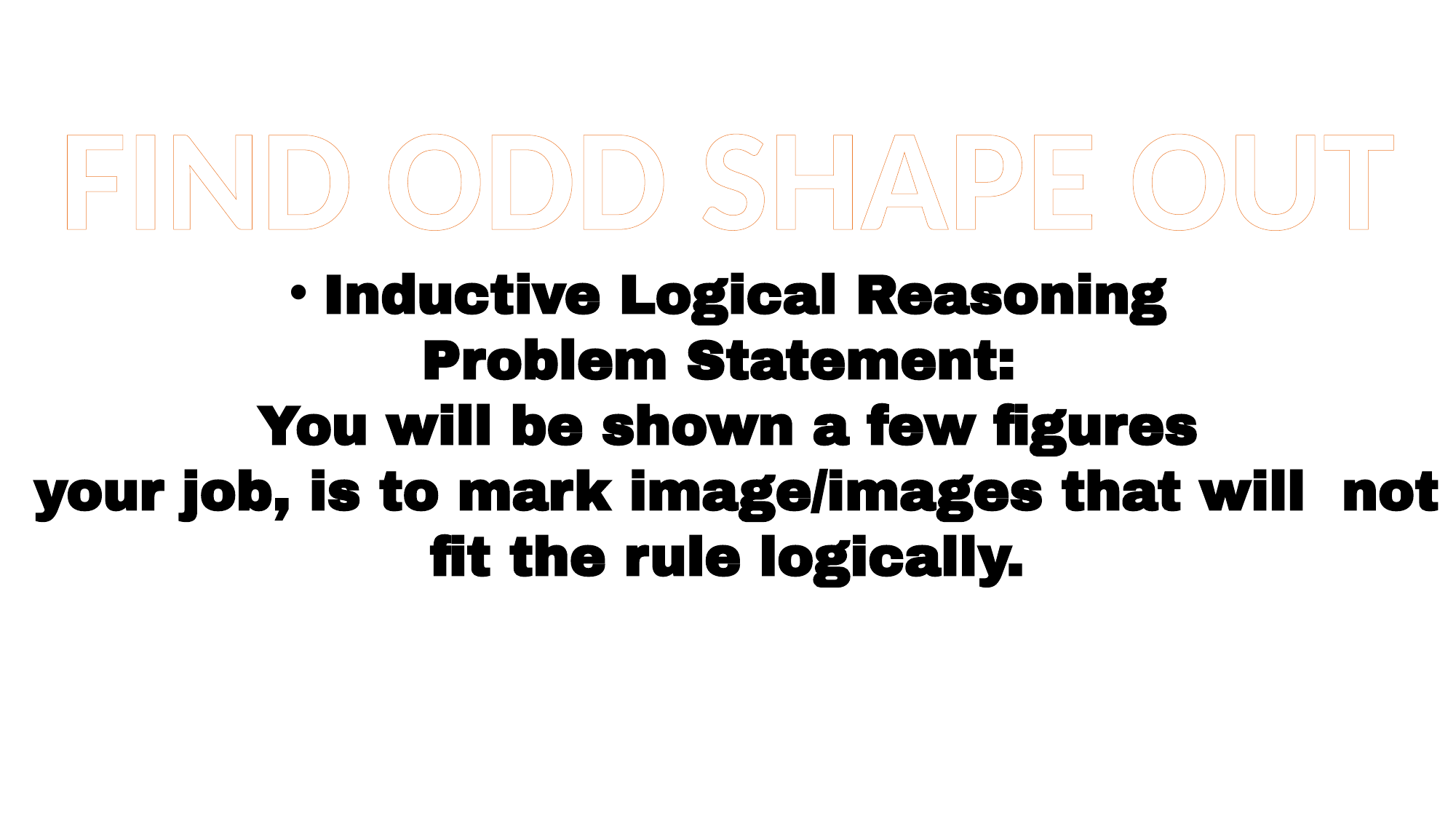

FIND ODD SHAPE OUT
Inductive Logical Reasoning
Problem Statement:
You will be shown a few figures
 your job, is to mark image/images that will  not fit the rule logically.